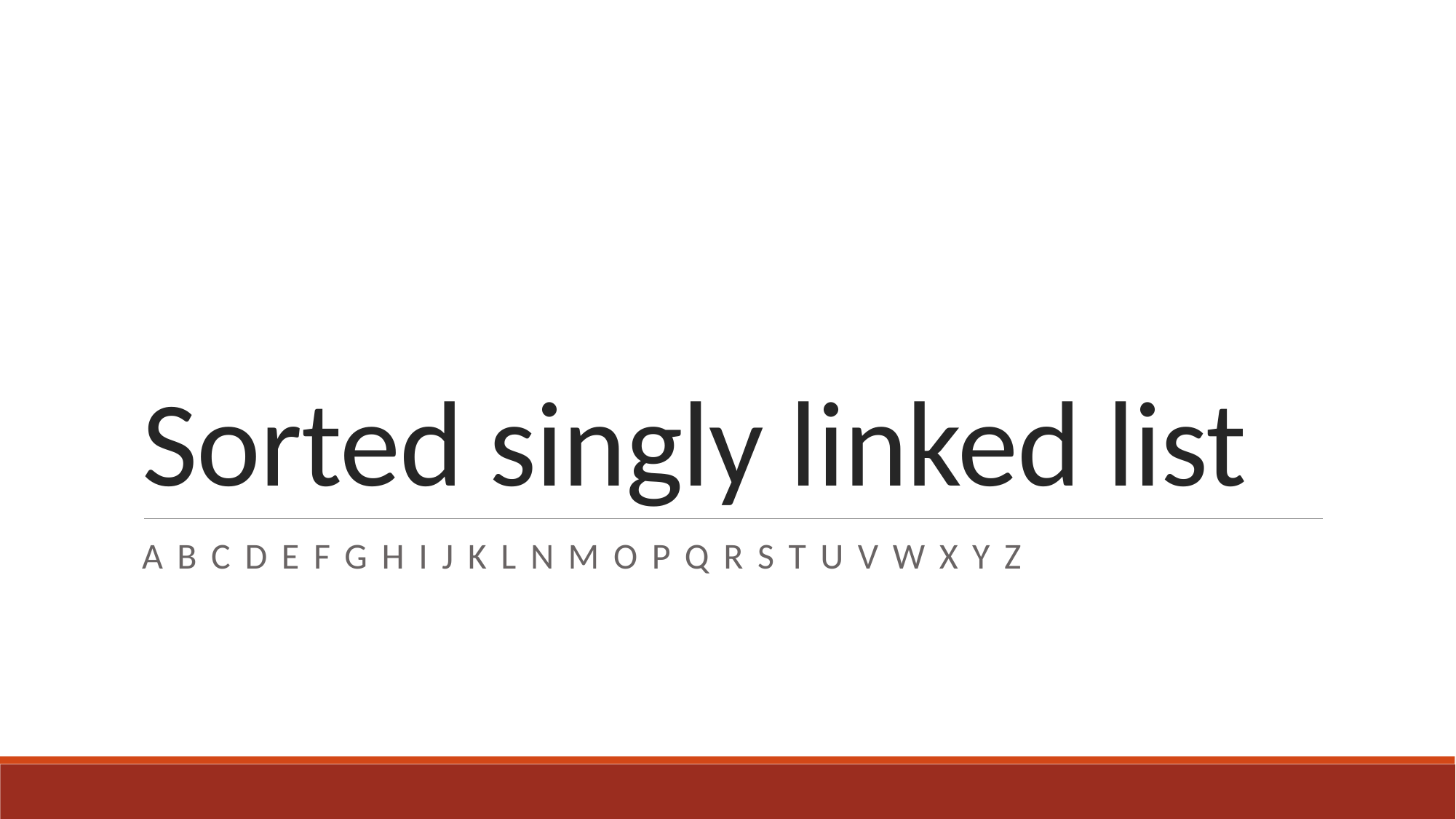

# Sorted singly linked list
A b c d e f G H I J K L N M o P Q R S T U V W X Y Z